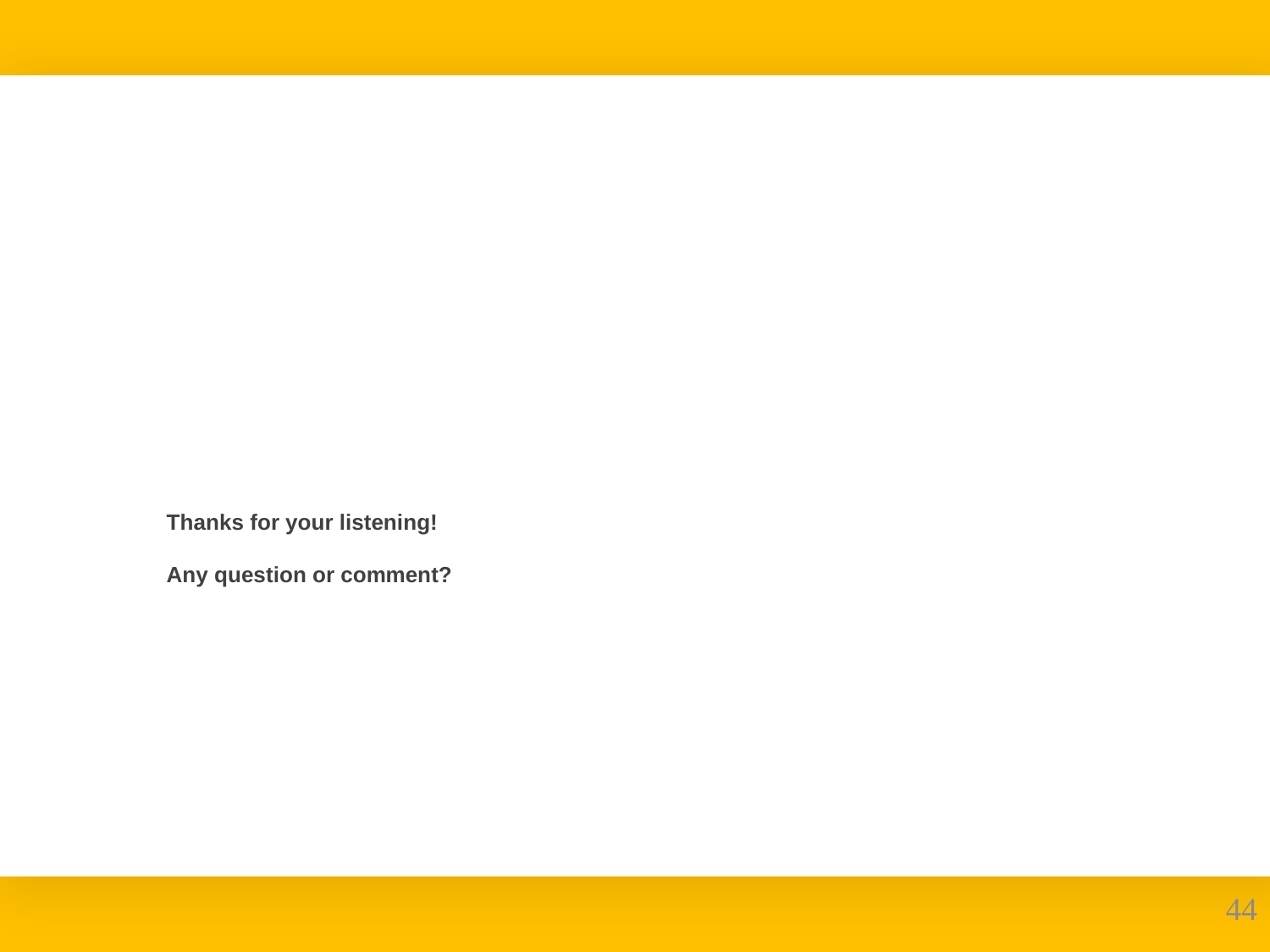

# Thanks for your listening! Any question or comment?
44